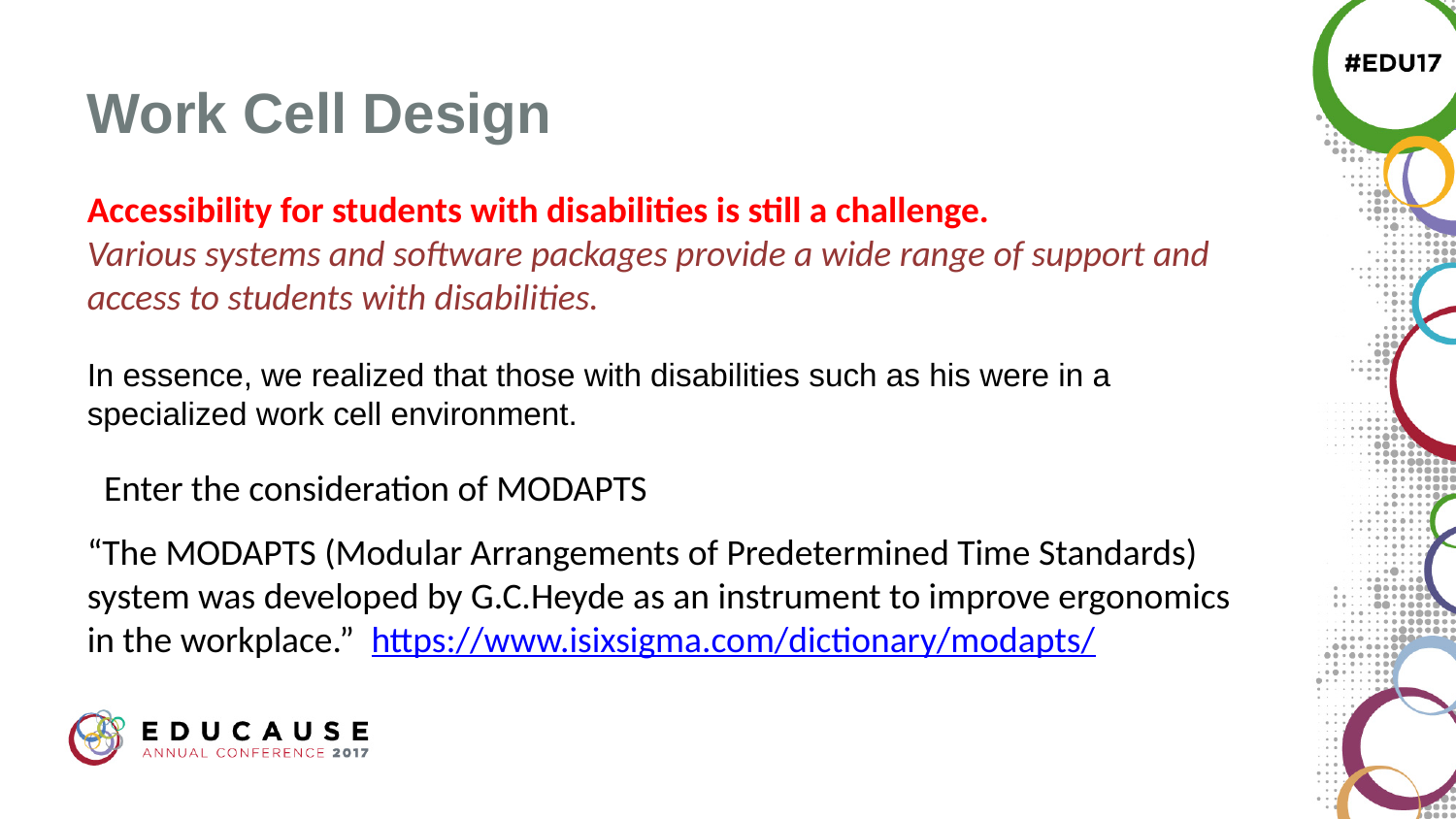

# Work Cell Design
Accessibility for students with disabilities is still a challenge.
Various systems and software packages provide a wide range of support and access to students with disabilities.
In essence, we realized that those with disabilities such as his were in a specialized work cell environment.

Enter the consideration of MODAPTS
“The MODAPTS (Modular Arrangements of Predetermined Time Standards) system was developed by G.C.Heyde as an instrument to improve ergonomics in the workplace.”  https://www.isixsigma.com/dictionary/modapts/